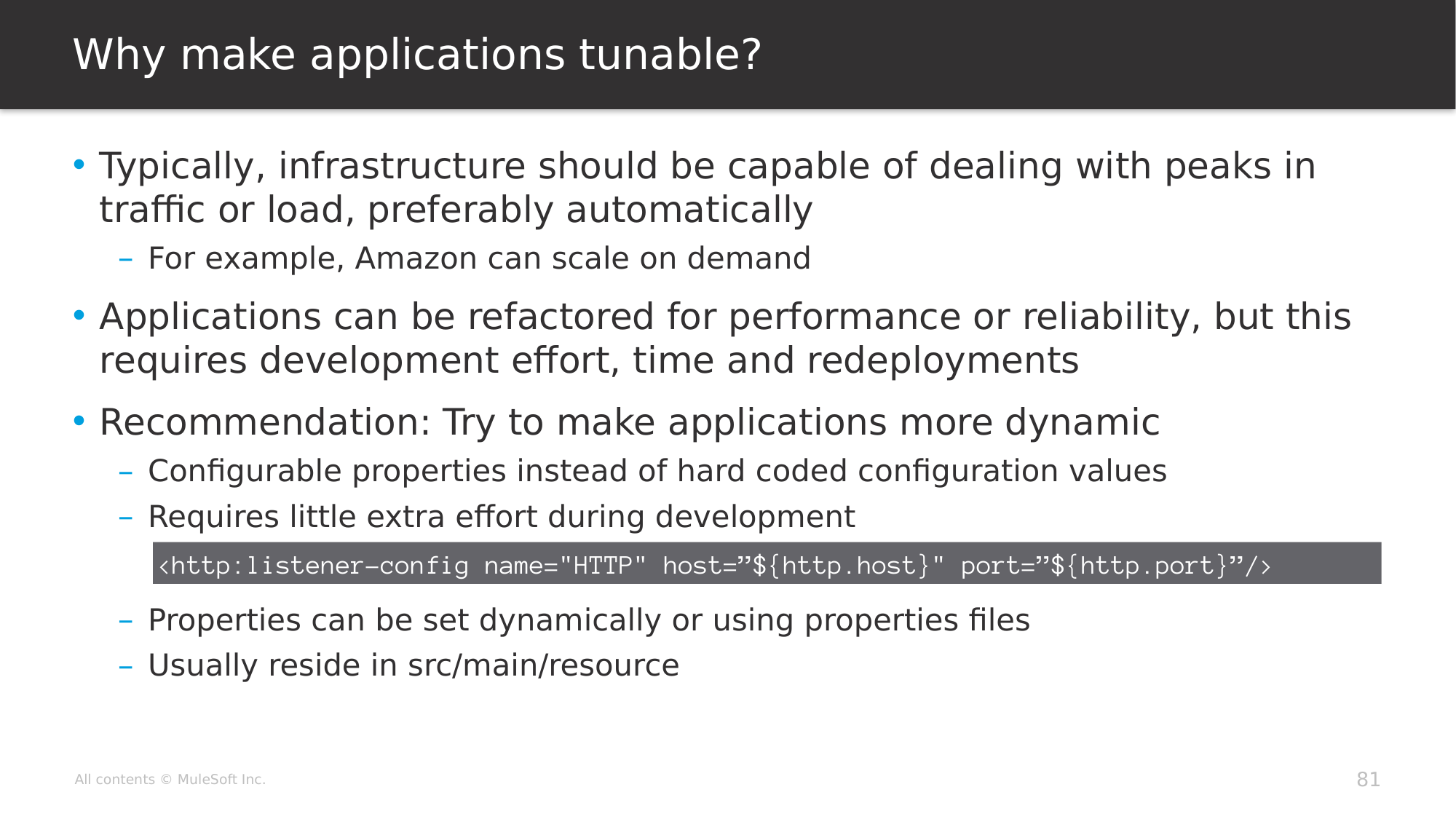

# Why make applications tunable?
Typically, infrastructure should be capable of dealing with peaks in traffic or load, preferably automatically
For example, Amazon can scale on demand
Applications can be refactored for performance or reliability, but this requires development effort, time and redeployments
Recommendation: Try to make applications more dynamic
Configurable properties instead of hard coded configuration values
Requires little extra effort during development

Properties can be set dynamically or using properties files
Usually reside in src/main/resource
<http:listener-config name="HTTP" host=”${http.host}" port=”${http.port}”/>
81